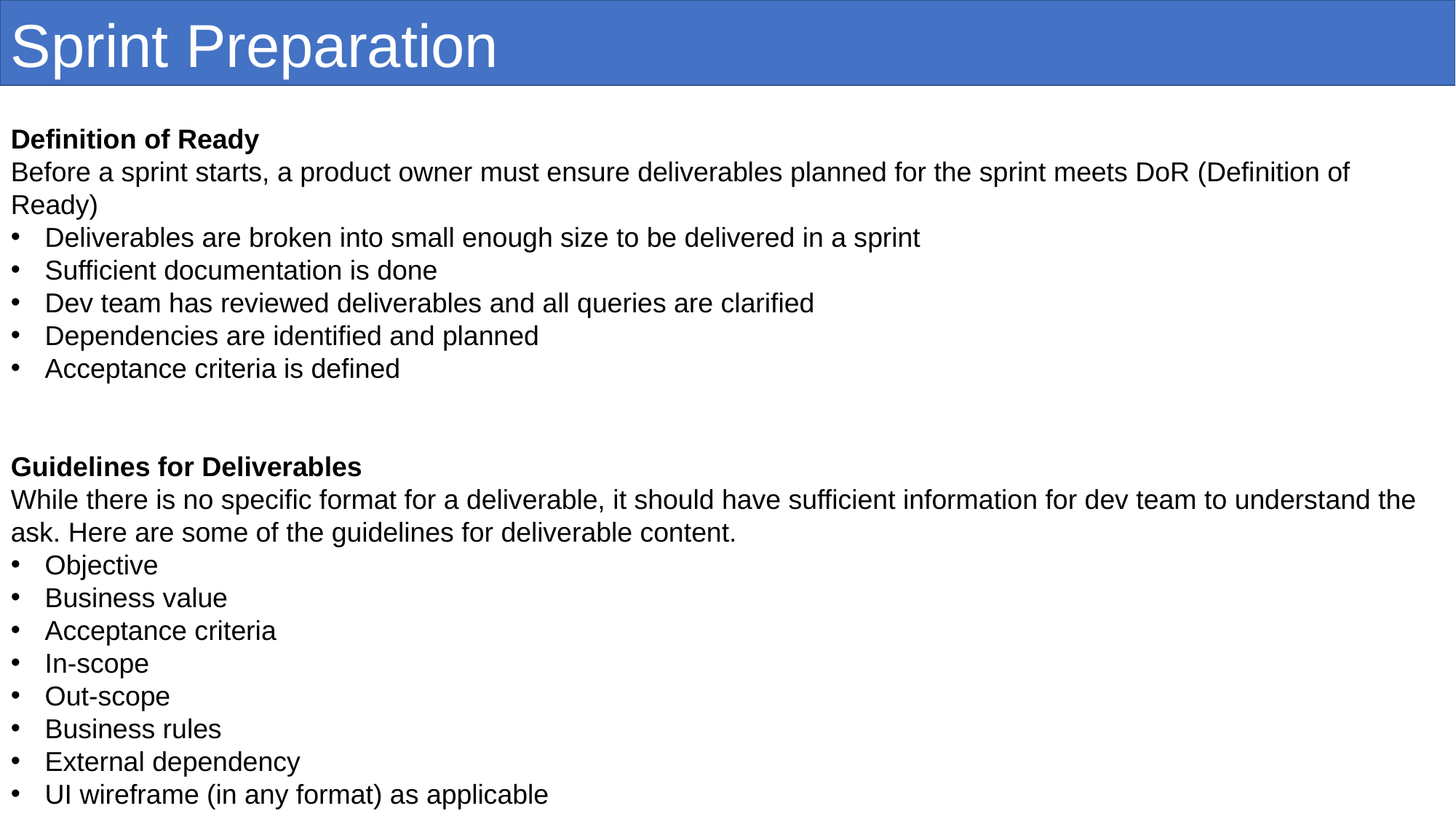

Sprint Preparation
Definition of Ready
Before a sprint starts, a product owner must ensure deliverables planned for the sprint meets DoR (Definition of Ready)
Deliverables are broken into small enough size to be delivered in a sprint
Sufficient documentation is done
Dev team has reviewed deliverables and all queries are clarified
Dependencies are identified and planned
Acceptance criteria is defined

Guidelines for Deliverables
While there is no specific format for a deliverable, it should have sufficient information for dev team to understand the ask. Here are some of the guidelines for deliverable content.
Objective
Business value
Acceptance criteria
In-scope
Out-scope
Business rules
External dependency
UI wireframe (in any format) as applicable